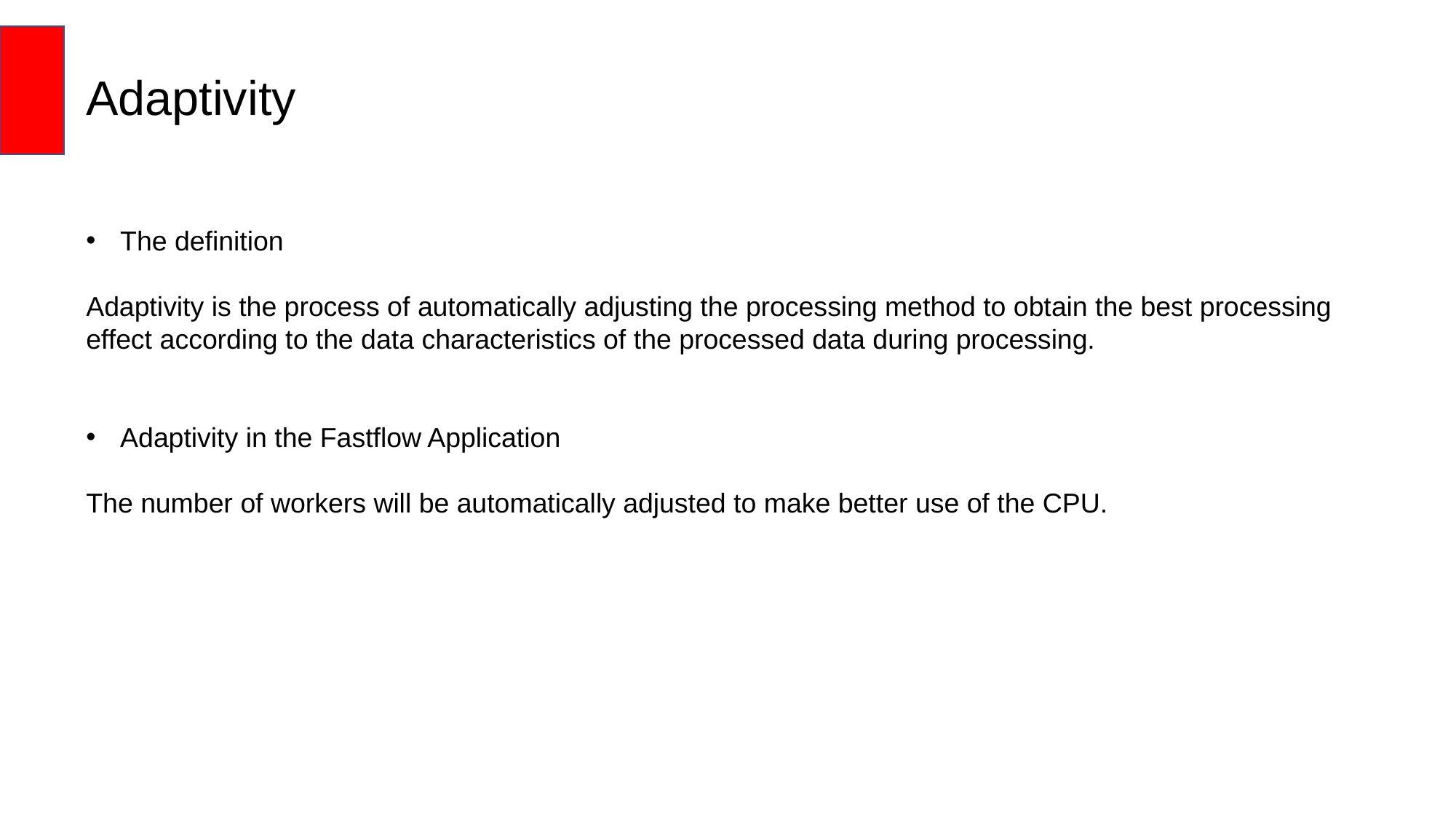

Adaptivity

The definition

Adaptivity is the process of automatically adjusting the processing method to obtain the best processing effect according to the data characteristics of the processed data during processing.

Adaptivity in the Fastflow Application

The number of workers will be automatically adjusted to make better use of the CPU.